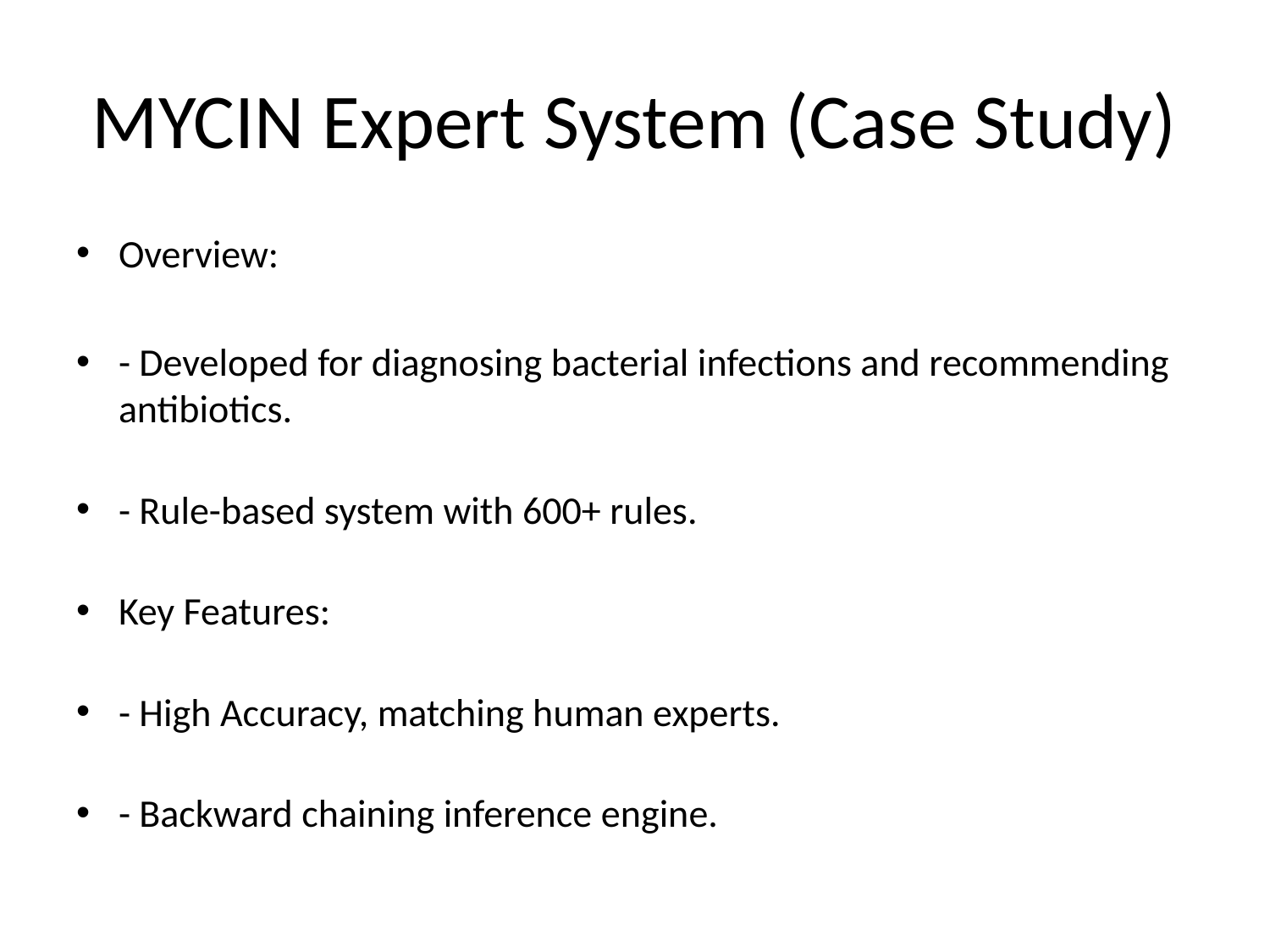

# MYCIN Expert System (Case Study)
Overview:

- Developed for diagnosing bacterial infections and recommending antibiotics.
- Rule-based system with 600+ rules.
Key Features:
- High Accuracy, matching human experts.
- Backward chaining inference engine.